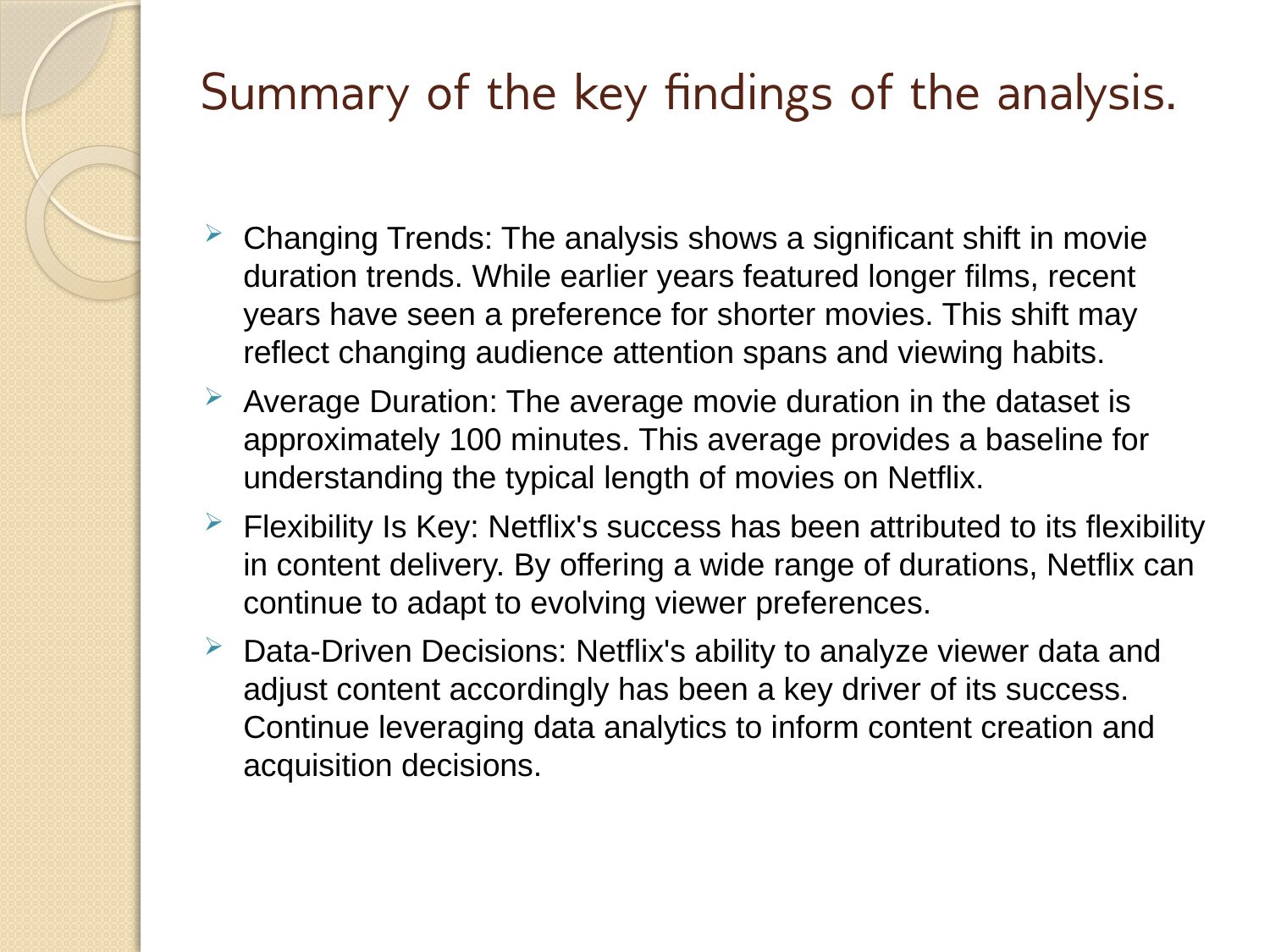

# Summary of the key findings of the analysis.
Changing Trends: The analysis shows a significant shift in movie duration trends. While earlier years featured longer films, recent years have seen a preference for shorter movies. This shift may reflect changing audience attention spans and viewing habits.
Average Duration: The average movie duration in the dataset is approximately 100 minutes. This average provides a baseline for understanding the typical length of movies on Netflix.
Flexibility Is Key: Netflix's success has been attributed to its flexibility in content delivery. By offering a wide range of durations, Netflix can continue to adapt to evolving viewer preferences.
Data-Driven Decisions: Netflix's ability to analyze viewer data and adjust content accordingly has been a key driver of its success. Continue leveraging data analytics to inform content creation and acquisition decisions.